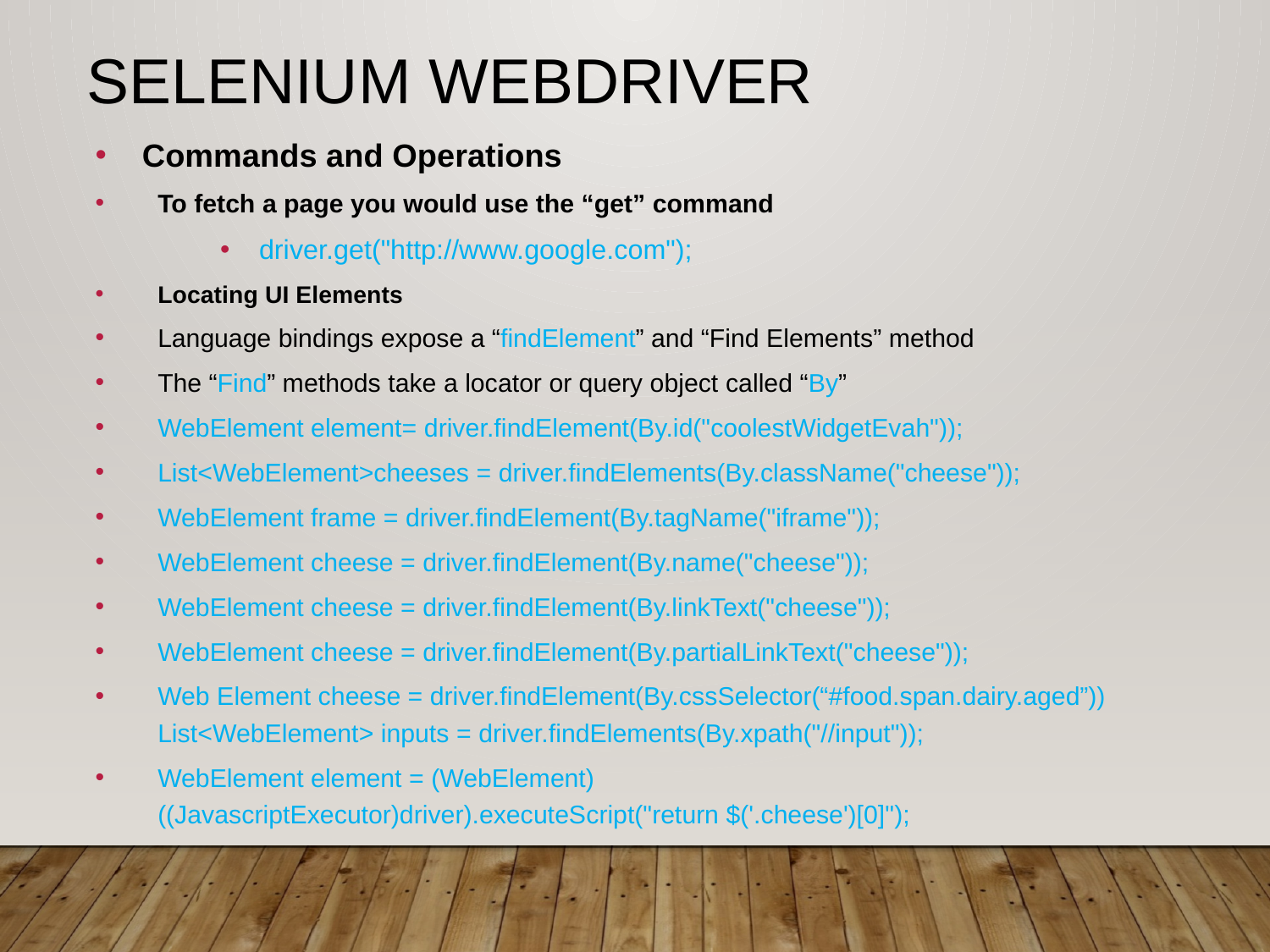

# Selenium WebDriver
Commands and Operations
To fetch a page you would use the “get” command
driver.get("http://www.google.com");
Locating UI Elements
Language bindings expose a “findElement” and “Find Elements” method
The “Find” methods take a locator or query object called “By”
WebElement element= driver.findElement(By.id("coolestWidgetEvah"));
List<WebElement>cheeses = driver.findElements(By.className("cheese"));
WebElement frame = driver.findElement(By.tagName("iframe"));
WebElement cheese = driver.findElement(By.name("cheese"));
WebElement cheese = driver.findElement(By.linkText("cheese"));
WebElement cheese = driver.findElement(By.partialLinkText("cheese"));
Web Element cheese = driver.findElement(By.cssSelector(“#food.span.dairy.aged”)) List<WebElement> inputs = driver.findElements(By.xpath("//input"));
WebElement element = (WebElement) ((JavascriptExecutor)driver).executeScript("return $('.cheese')[0]");